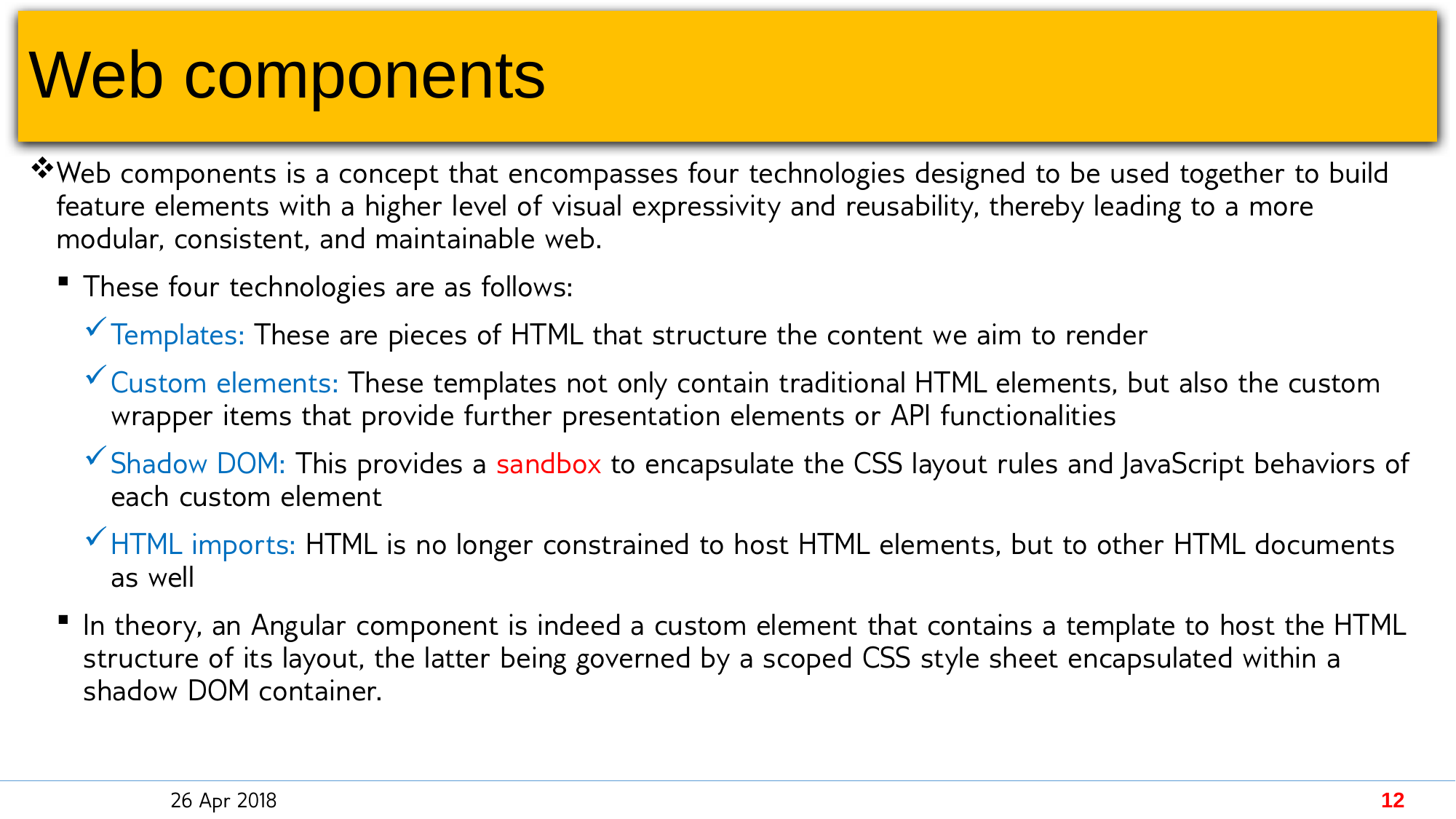

# Web components
Web components is a concept that encompasses four technologies designed to be used together to build feature elements with a higher level of visual expressivity and reusability, thereby leading to a more modular, consistent, and maintainable web.
These four technologies are as follows:
Templates: These are pieces of HTML that structure the content we aim to render
Custom elements: These templates not only contain traditional HTML elements, but also the custom wrapper items that provide further presentation elements or API functionalities
Shadow DOM: This provides a sandbox to encapsulate the CSS layout rules and JavaScript behaviors of each custom element
HTML imports: HTML is no longer constrained to host HTML elements, but to other HTML documents as well
In theory, an Angular component is indeed a custom element that contains a template to host the HTML structure of its layout, the latter being governed by a scoped CSS style sheet encapsulated within a shadow DOM container.
26 Apr 2018
12